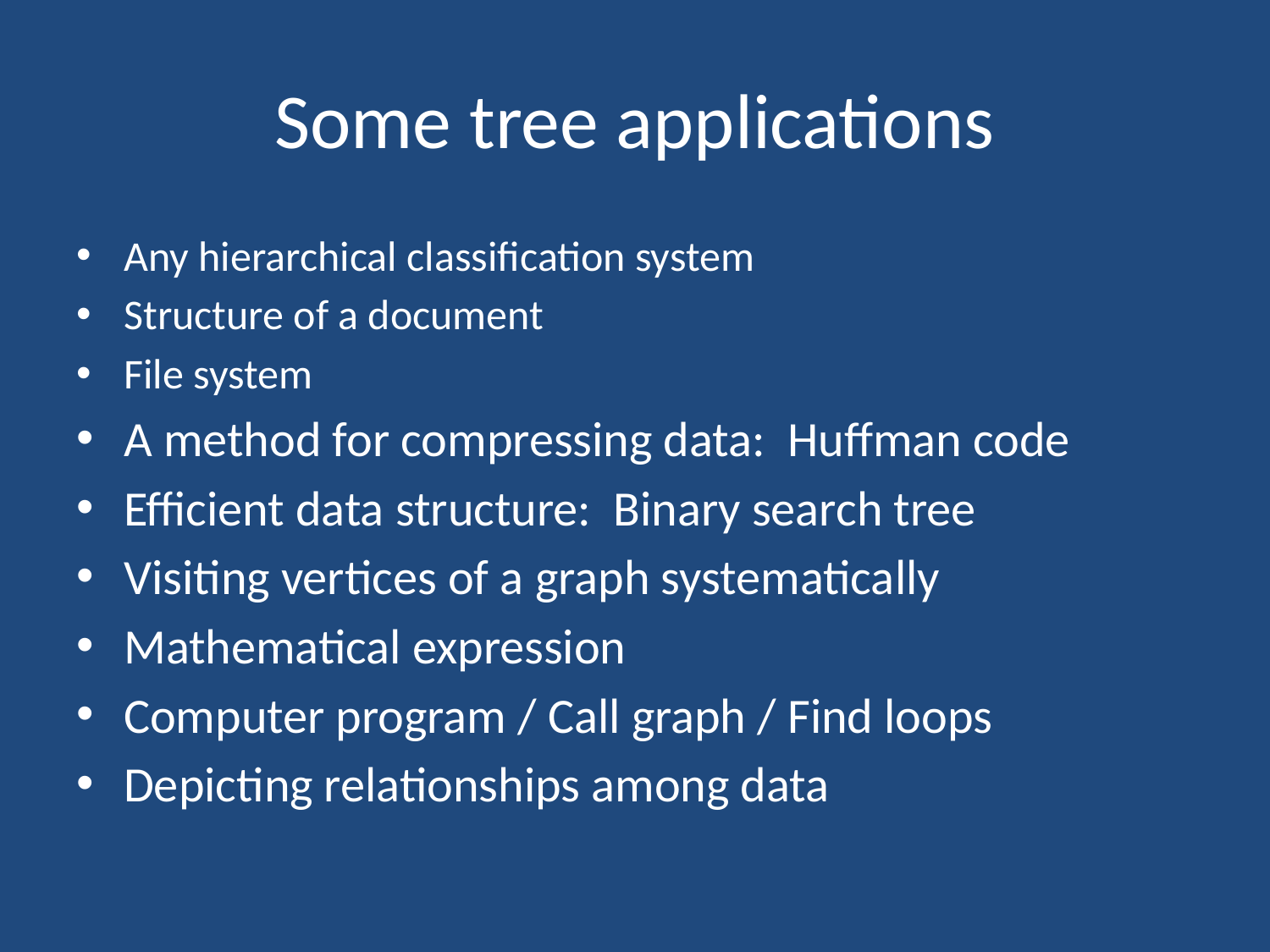

# Some tree applications
Any hierarchical classification system
Structure of a document
File system
A method for compressing data:  Huffman code
Efficient data structure:  Binary search tree
Visiting vertices of a graph systematically
Mathematical expression
Computer program / Call graph / Find loops
Depicting relationships among data